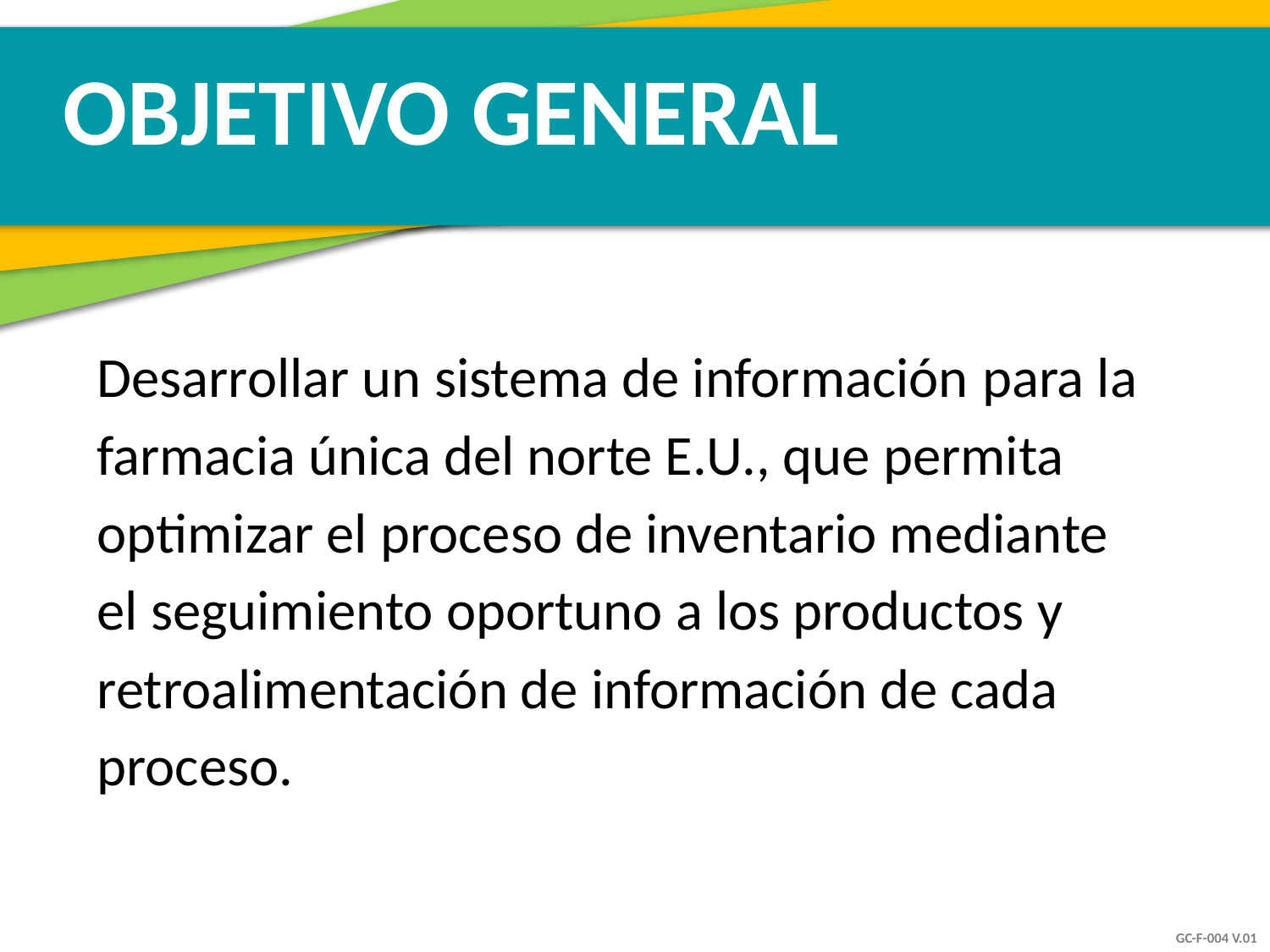

OBJETIVO GENERAL

Desarrollar un sistema de información para la farmacia única del norte E.U., que permita optimizar el proceso de inventario mediante el seguimiento oportuno a los productos y retroalimentación de información de cada proceso.